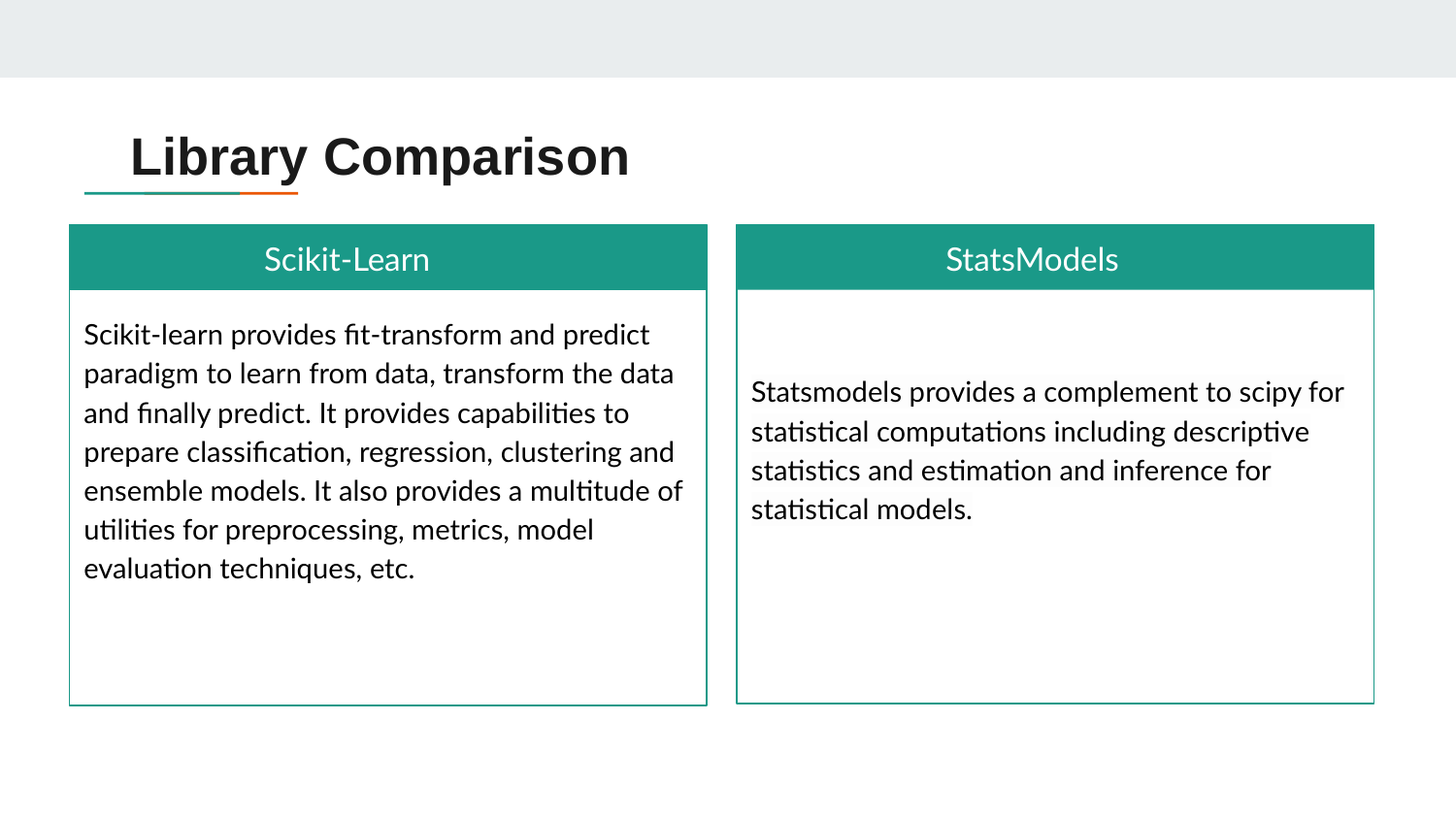

# Library Comparison

Scikit-learn provides fit-transform and predict paradigm to learn from data, transform the data and finally predict. It provides capabilities to prepare classification, regression, clustering and ensemble models. It also provides a multitude of utilities for preprocessing, metrics, model evaluation techniques, etc.

Statsmodels provides a complement to scipy for statistical computations including descriptive statistics and estimation and inference for statistical models.

Scikit-Learn
StatsModels